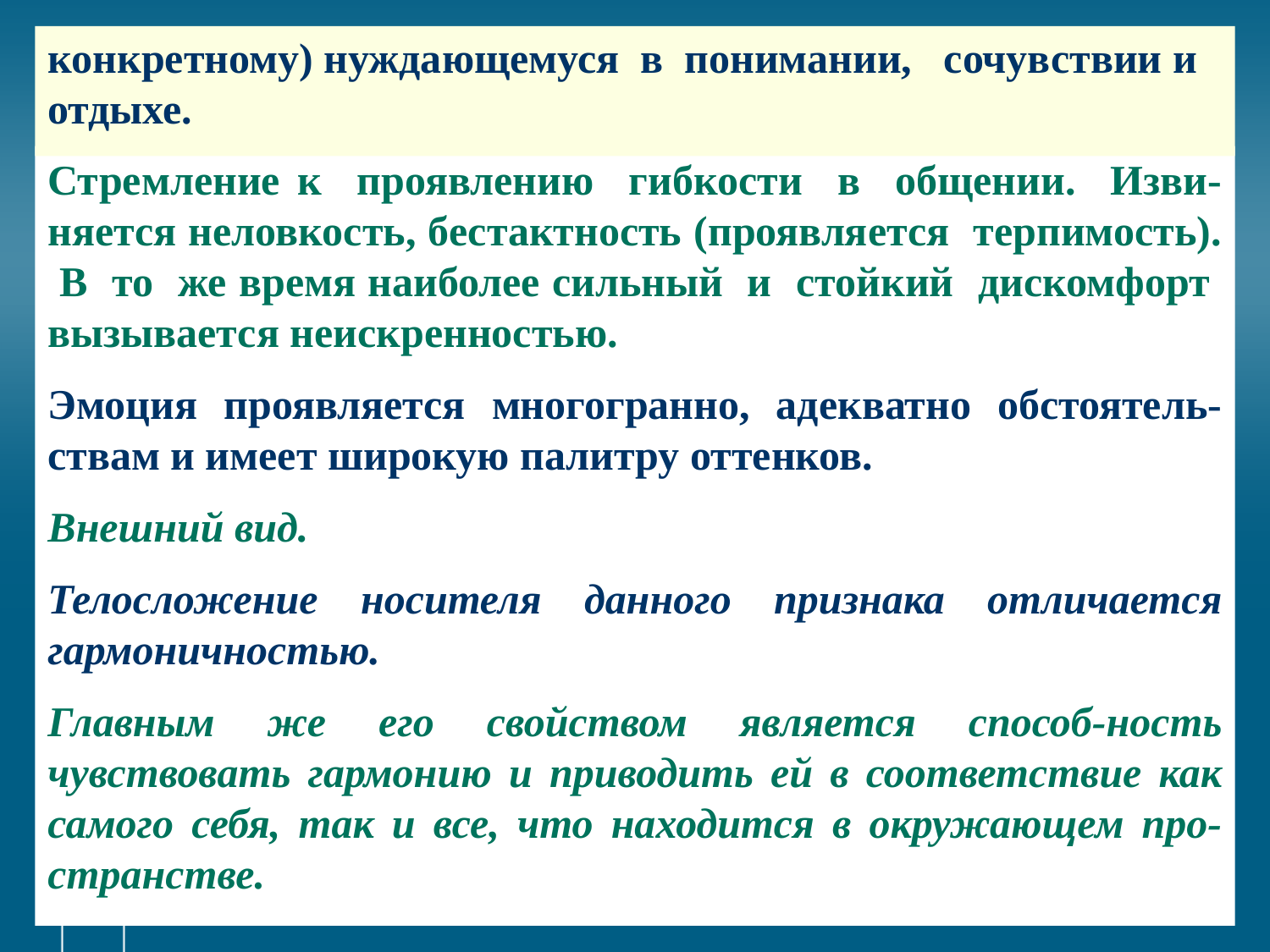

# конкретному) нуждающемуся  в  понимании,   сочувствии и отдыхе.
Стремление к  проявлению  гибкости  в  общении.  Изви-няется неловкость, бестактность (проявляется  терпимость).  В  то  же время наиболее сильный  и  стойкий  дискомфорт  вызывается неискренностью.
Эмоция проявляется многогранно, адекватно обстоятель-ствам и имеет широкую палитру оттенков.
Внешний вид.
Телосложение носителя данного признака отличается гармоничностью.
Главным же его свойством является способ-ность чувствовать гармонию и приводить ей в соответствие как самого себя, так и все, что находится в окружающем про-странстве.